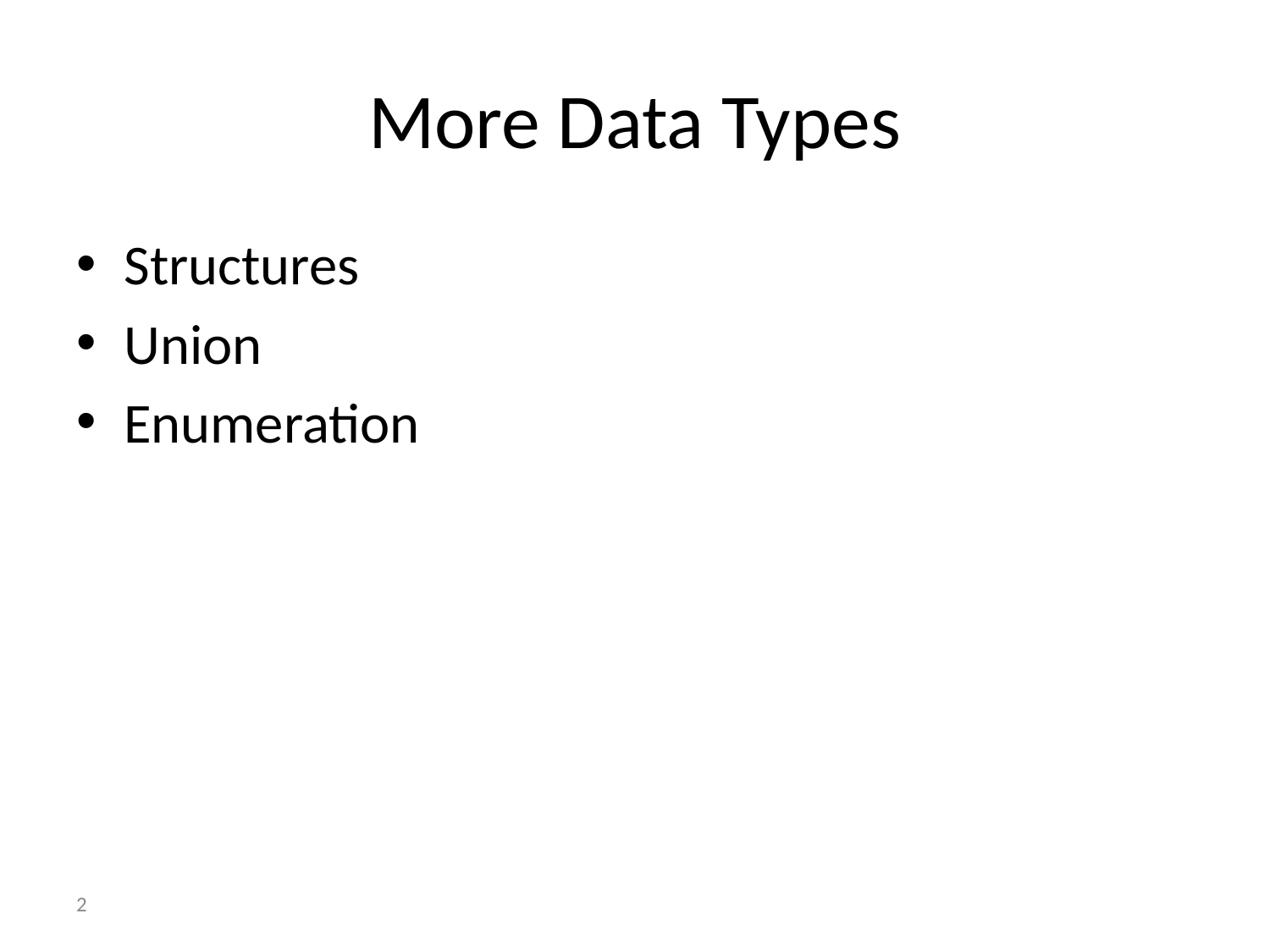

# More Data Types
Structures
Union
Enumeration
2